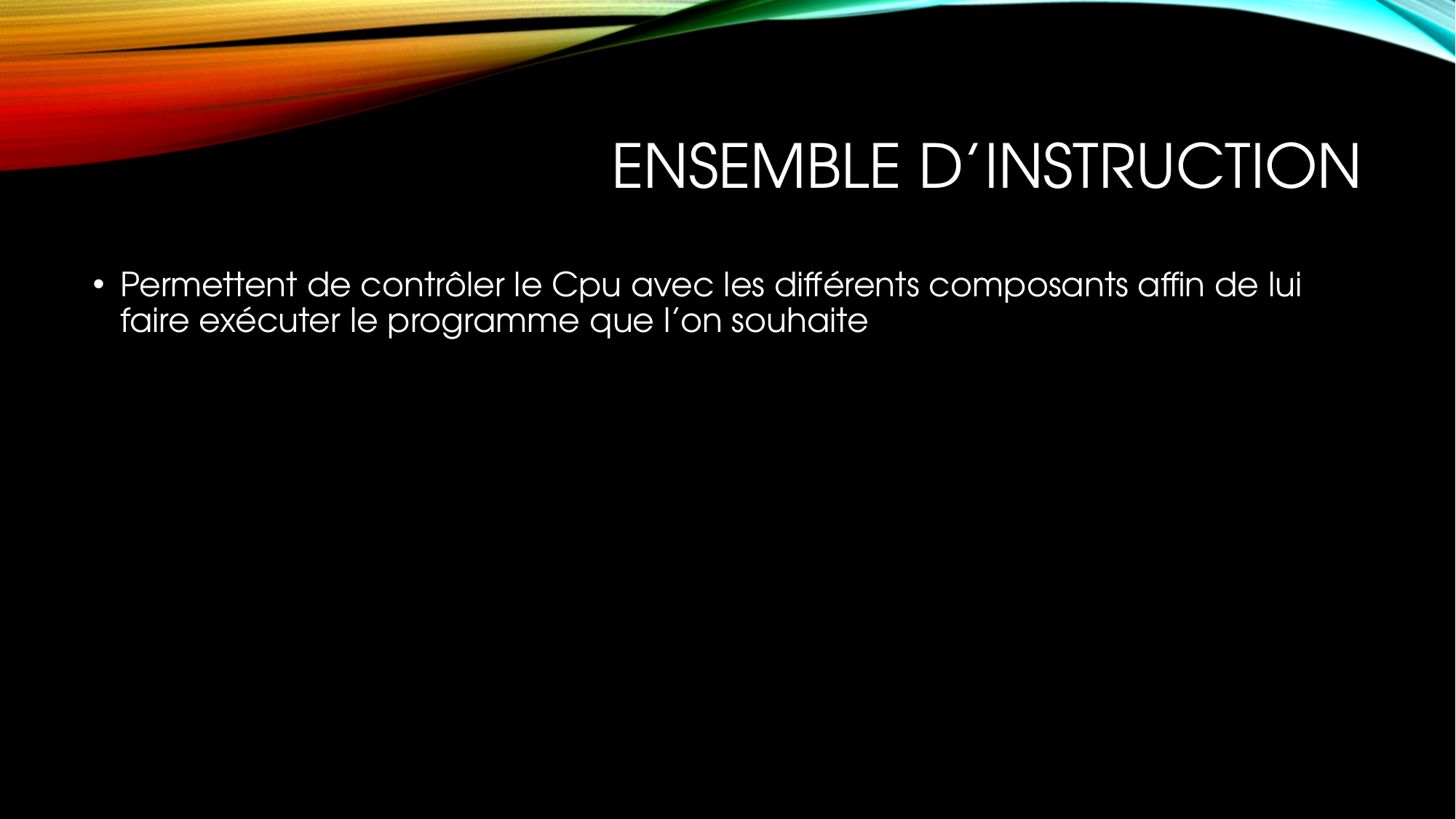

# Ensemble d’instruction
Permettent de contrôler le Cpu avec les différents composants affin de lui faire exécuter le programme que l’on souhaite